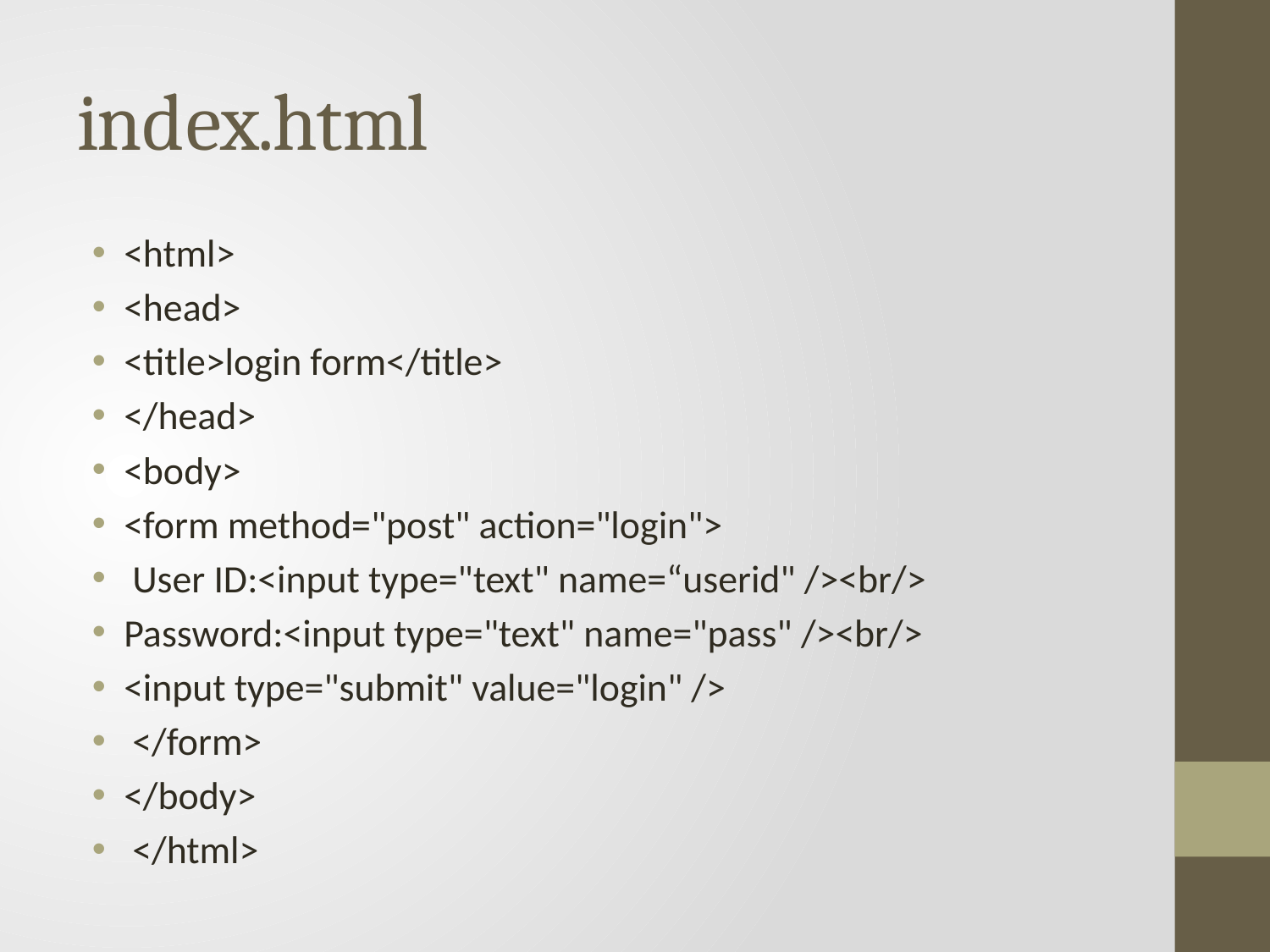

# index.html
<html>
<head>
<title>login form</title>
</head>
<body>
<form method="post" action="login">
 User ID:<input type="text" name=“userid" /><br/>
Password:<input type="text" name="pass" /><br/>
<input type="submit" value="login" />
 </form>
</body>
 </html>